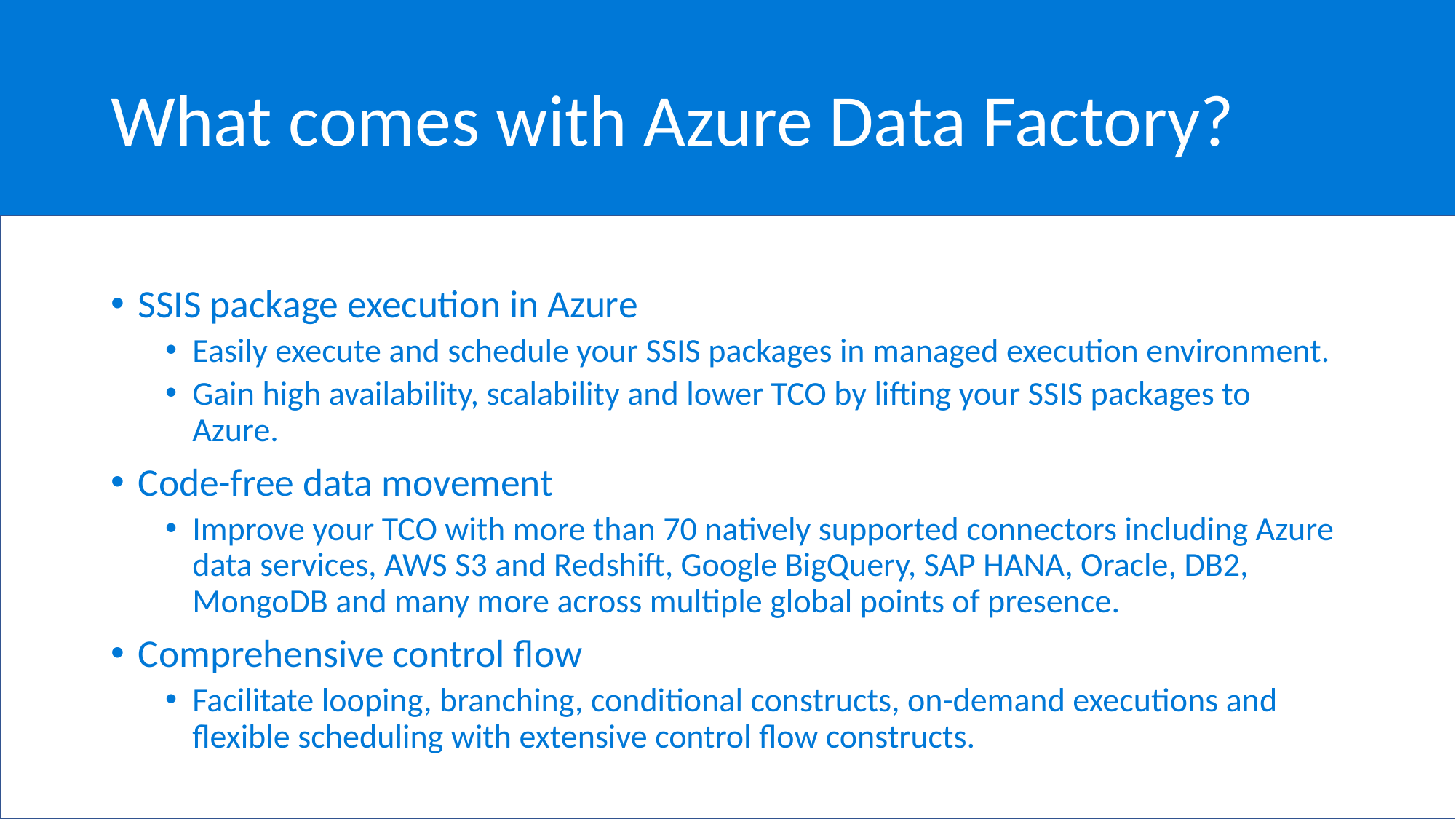

# What comes with Azure Data Factory?

SSIS package execution in Azure
Easily execute and schedule your SSIS packages in managed execution environment.
Gain high availability, scalability and lower TCO by lifting your SSIS packages to Azure.
Code-free data movement
Improve your TCO with more than 70 natively supported connectors including Azure data services, AWS S3 and Redshift, Google BigQuery, SAP HANA, Oracle, DB2, MongoDB and many more across multiple global points of presence.
Comprehensive control flow
Facilitate looping, branching, conditional constructs, on-demand executions and flexible scheduling with extensive control flow constructs.